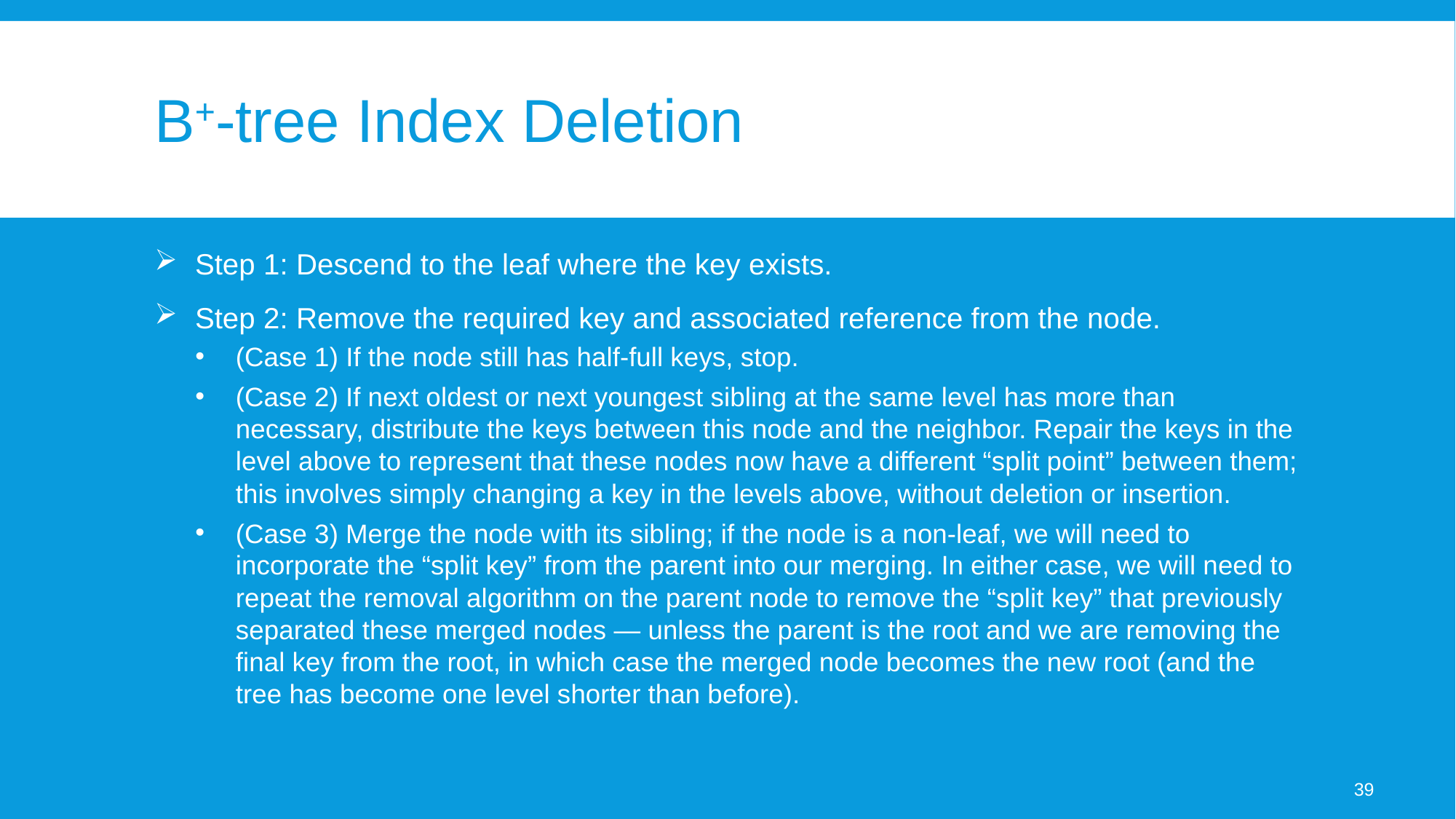

# B+-tree Index Deletion
Step 1: Descend to the leaf where the key exists.
Step 2: Remove the required key and associated reference from the node.
(Case 1) If the node still has half-full keys, stop.
(Case 2) If next oldest or next youngest sibling at the same level has more than necessary, distribute the keys between this node and the neighbor. Repair the keys in the level above to represent that these nodes now have a different “split point” between them; this involves simply changing a key in the levels above, without deletion or insertion.
(Case 3) Merge the node with its sibling; if the node is a non-leaf, we will need to incorporate the “split key” from the parent into our merging. In either case, we will need to repeat the removal algorithm on the parent node to remove the “split key” that previously separated these merged nodes — unless the parent is the root and we are removing the final key from the root, in which case the merged node becomes the new root (and the tree has become one level shorter than before).

39